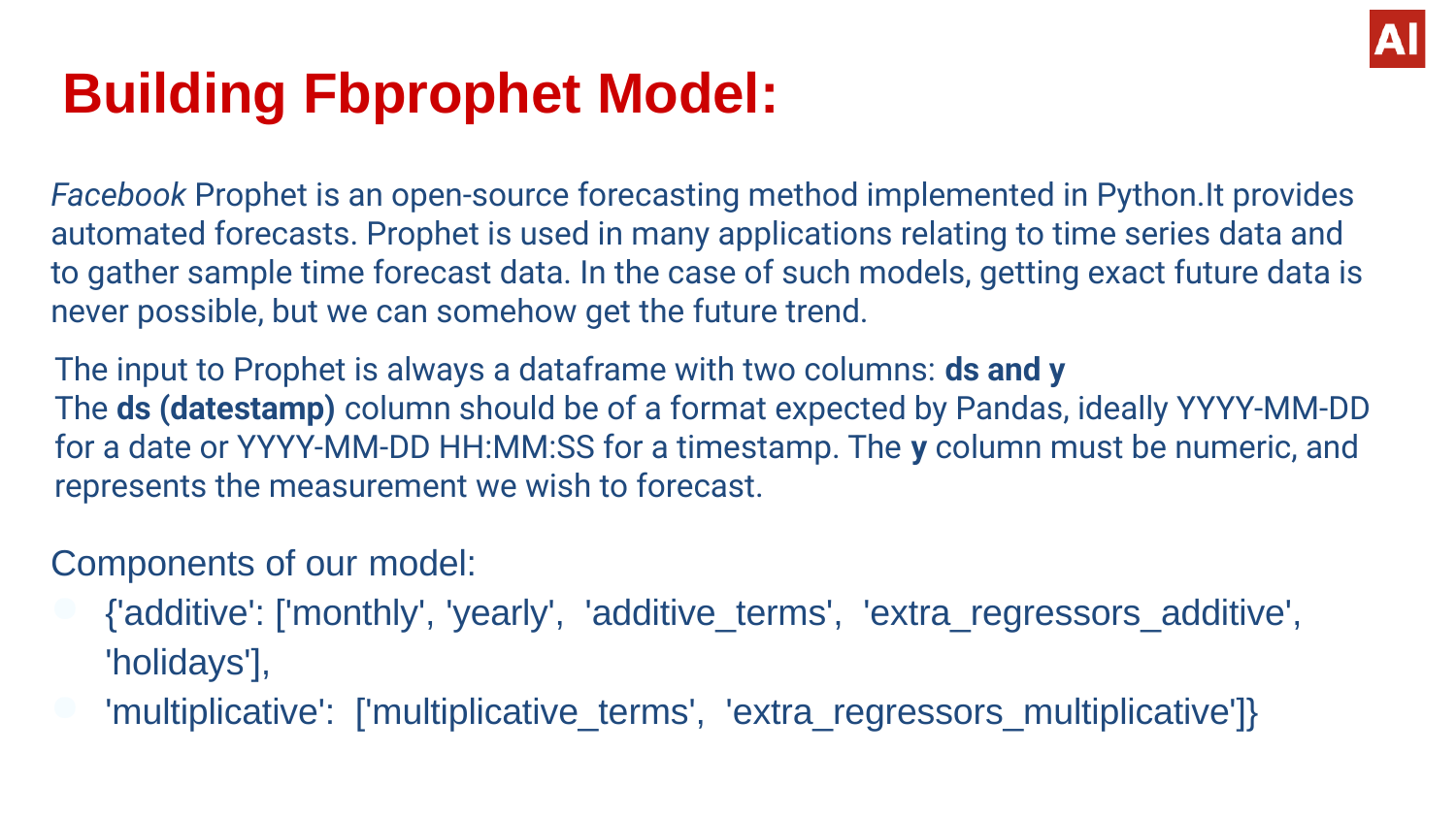

# Building Fbprophet Model:
Facebook Prophet is an open-source forecasting method implemented in Python.It provides automated forecasts. Prophet is used in many applications relating to time series data and to gather sample time forecast data. In the case of such models, getting exact future data is never possible, but we can somehow get the future trend.
The input to Prophet is always a dataframe with two columns: ds and y
The ds (datestamp) column should be of a format expected by Pandas, ideally YYYY-MM-DD for a date or YYYY-MM-DD HH:MM:SS for a timestamp. The y column must be numeric, and represents the measurement we wish to forecast.
Components of our model:
{'additive': ['monthly', 'yearly',  'additive_terms',  'extra_regressors_additive',  'holidays'],
'multiplicative':  ['multiplicative_terms',  'extra_regressors_multiplicative']}